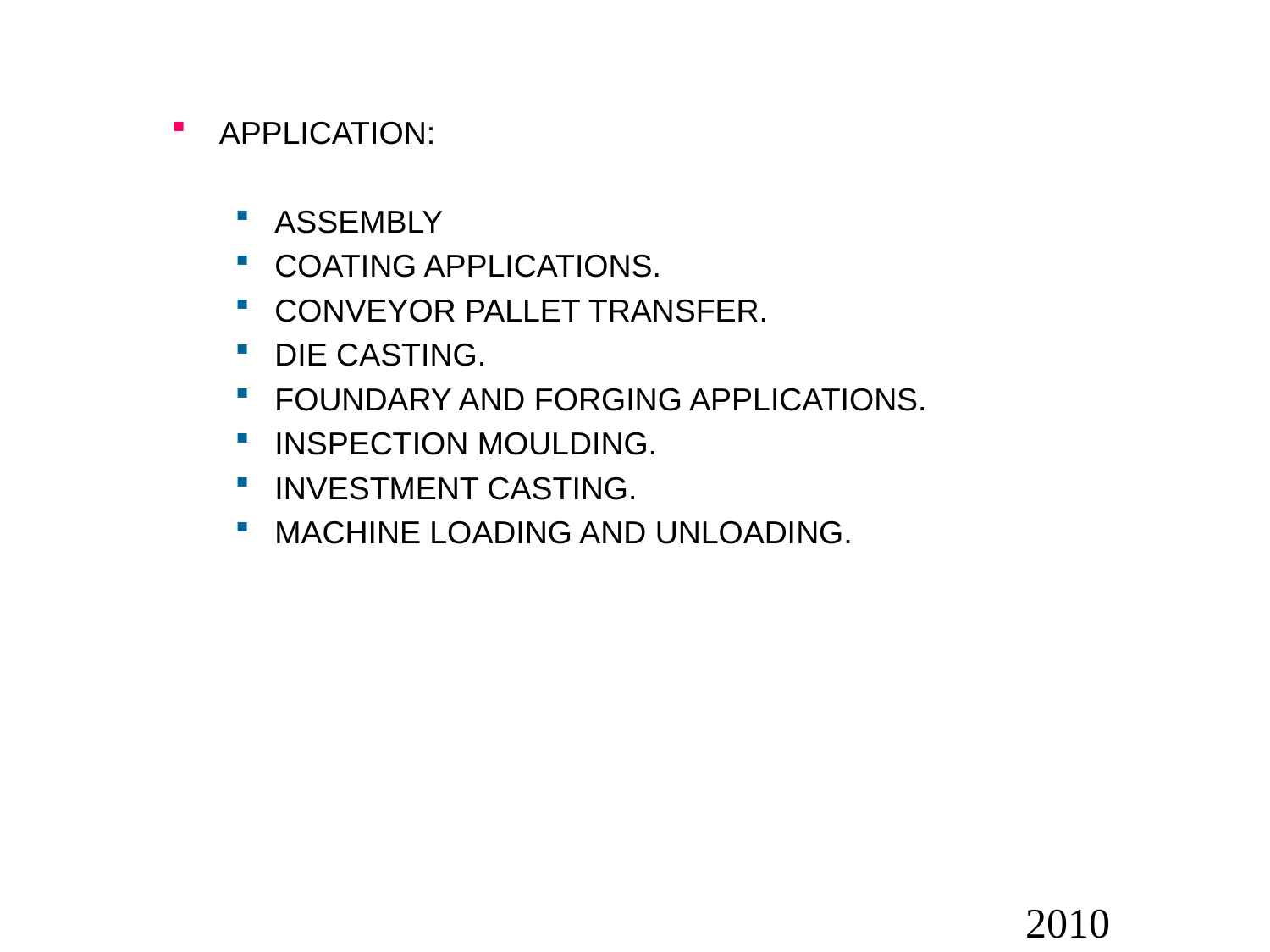

APPLICATION:

ASSEMBLY
COATING APPLICATIONS.
CONVEYOR PALLET TRANSFER.
DIE CASTING.
FOUNDARY AND FORGING APPLICATIONS.
INSPECTION MOULDING.
INVESTMENT CASTING.
MACHINE LOADING AND UNLOADING.

# 2010
43